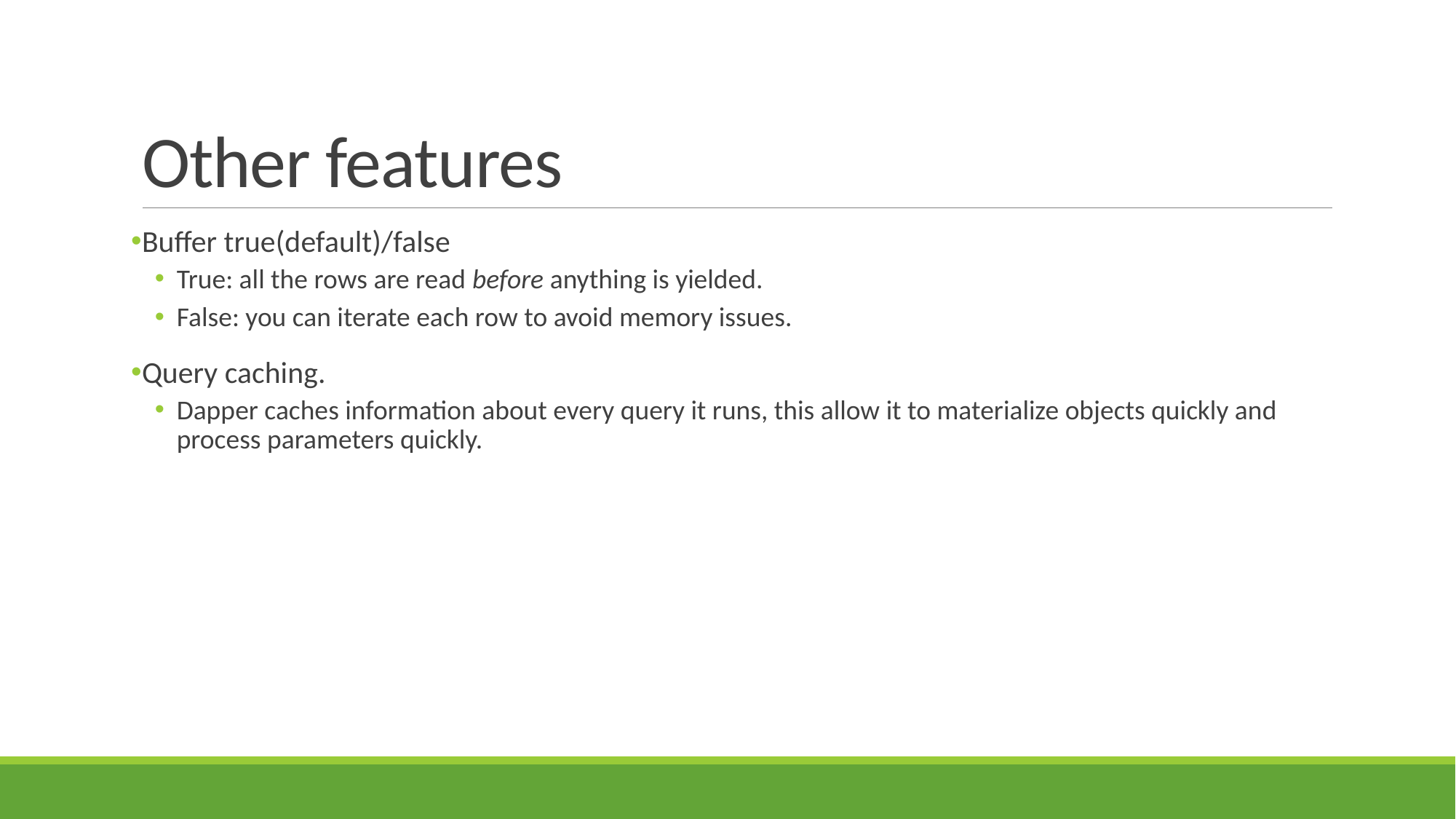

# Other features
Buffer true(default)/false
True: all the rows are read before anything is yielded.
False: you can iterate each row to avoid memory issues.
Query caching.
Dapper caches information about every query it runs, this allow it to materialize objects quickly and process parameters quickly.